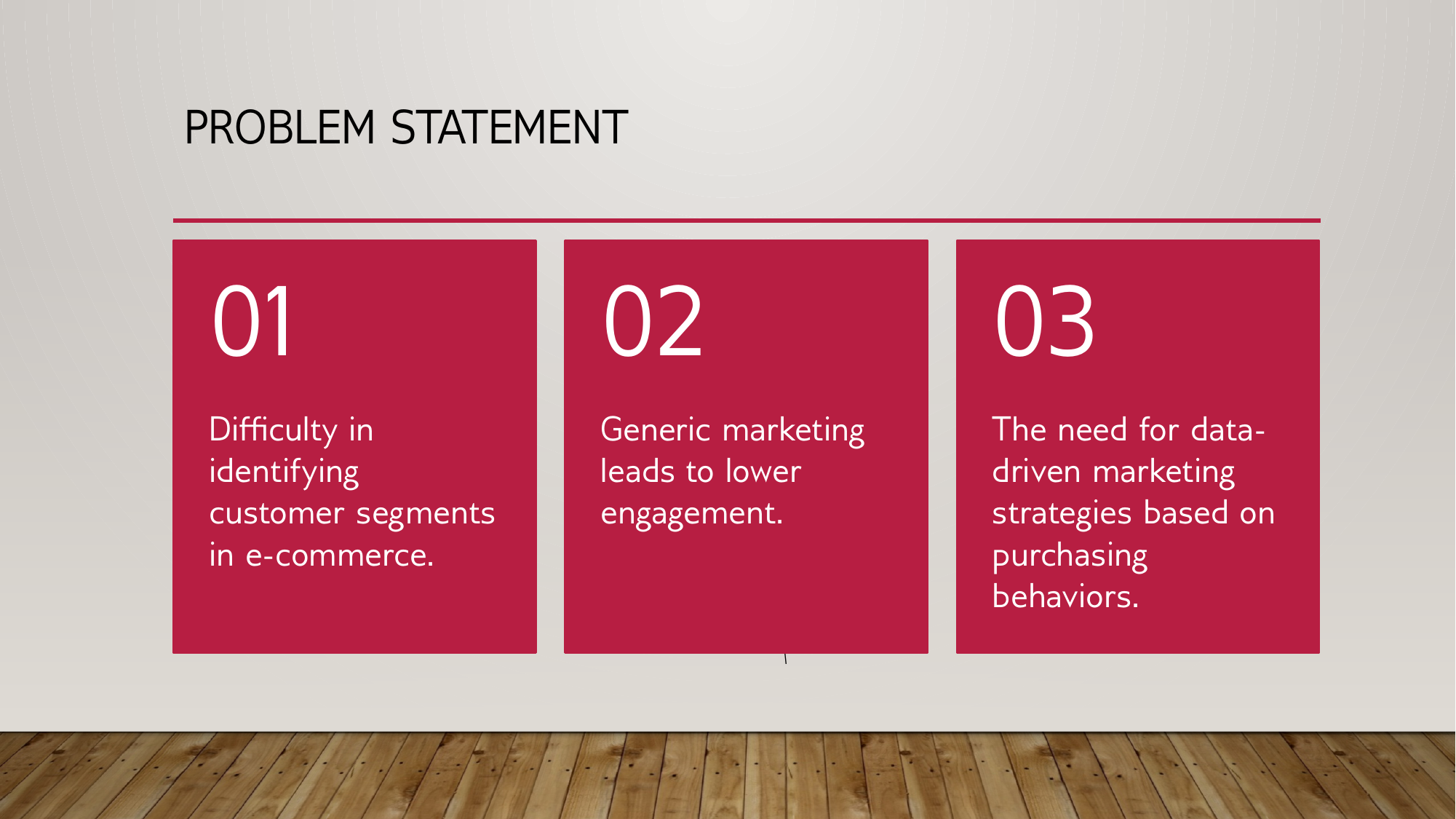

# Problem Statement
Difficulty in identifying customer segments in e-commerce.
01
Generic marketing leads to lower engagement.
02
The need for data-driven marketing strategies based on purchasing behaviors.
03
\